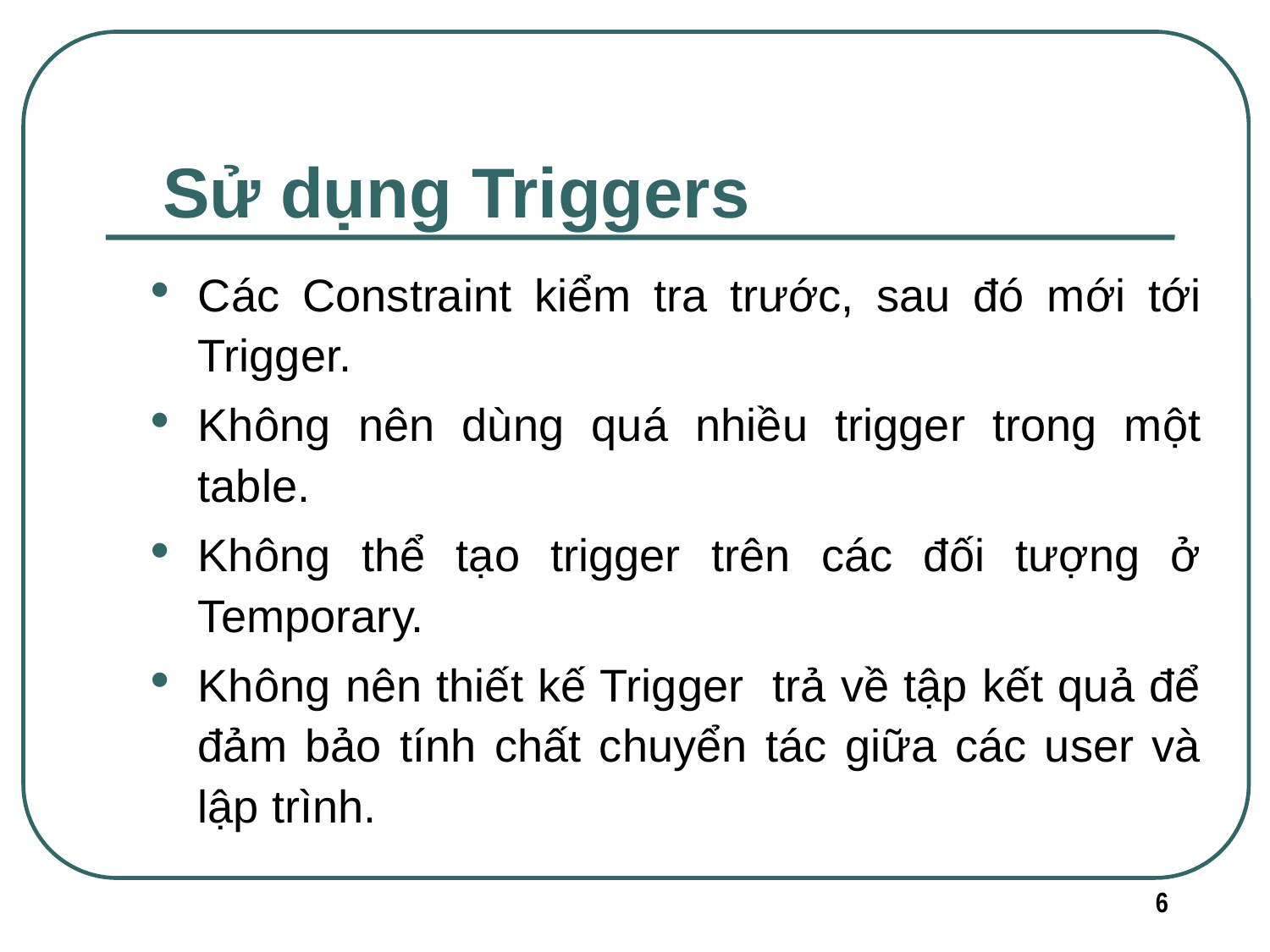

# Sử dụng Triggers
Các Constraint kiểm tra trước, sau đó mới tới Trigger.
Không nên dùng quá nhiều trigger trong một table.
Không thể tạo trigger trên các đối tượng ở Temporary.
Không nên thiết kế Trigger  trả về tập kết quả để đảm bảo tính chất chuyển tác giữa các user và lập trình.